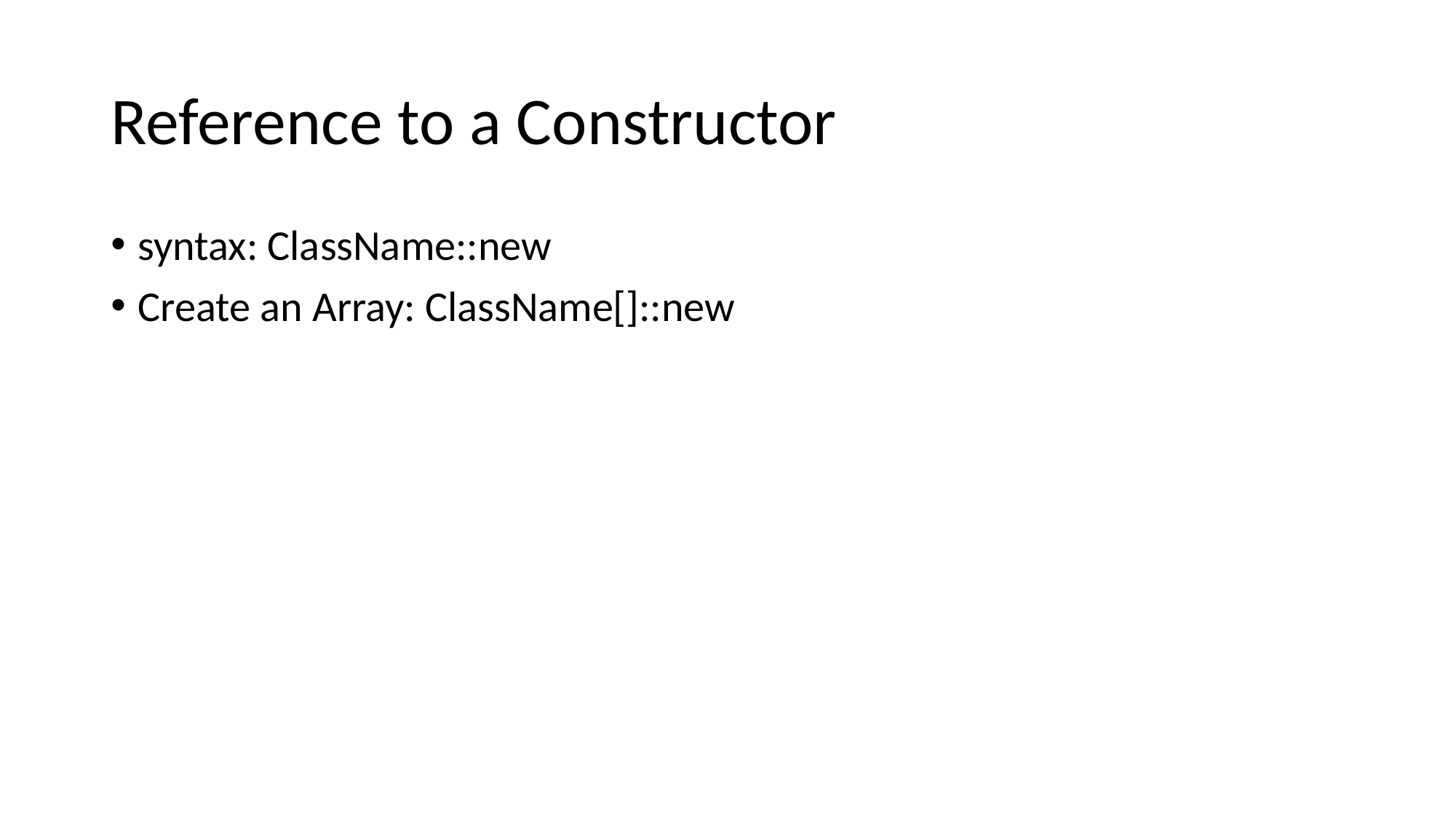

# Reference to a Constructor
syntax: ClassName::new
Create an Array: ClassName[]::new